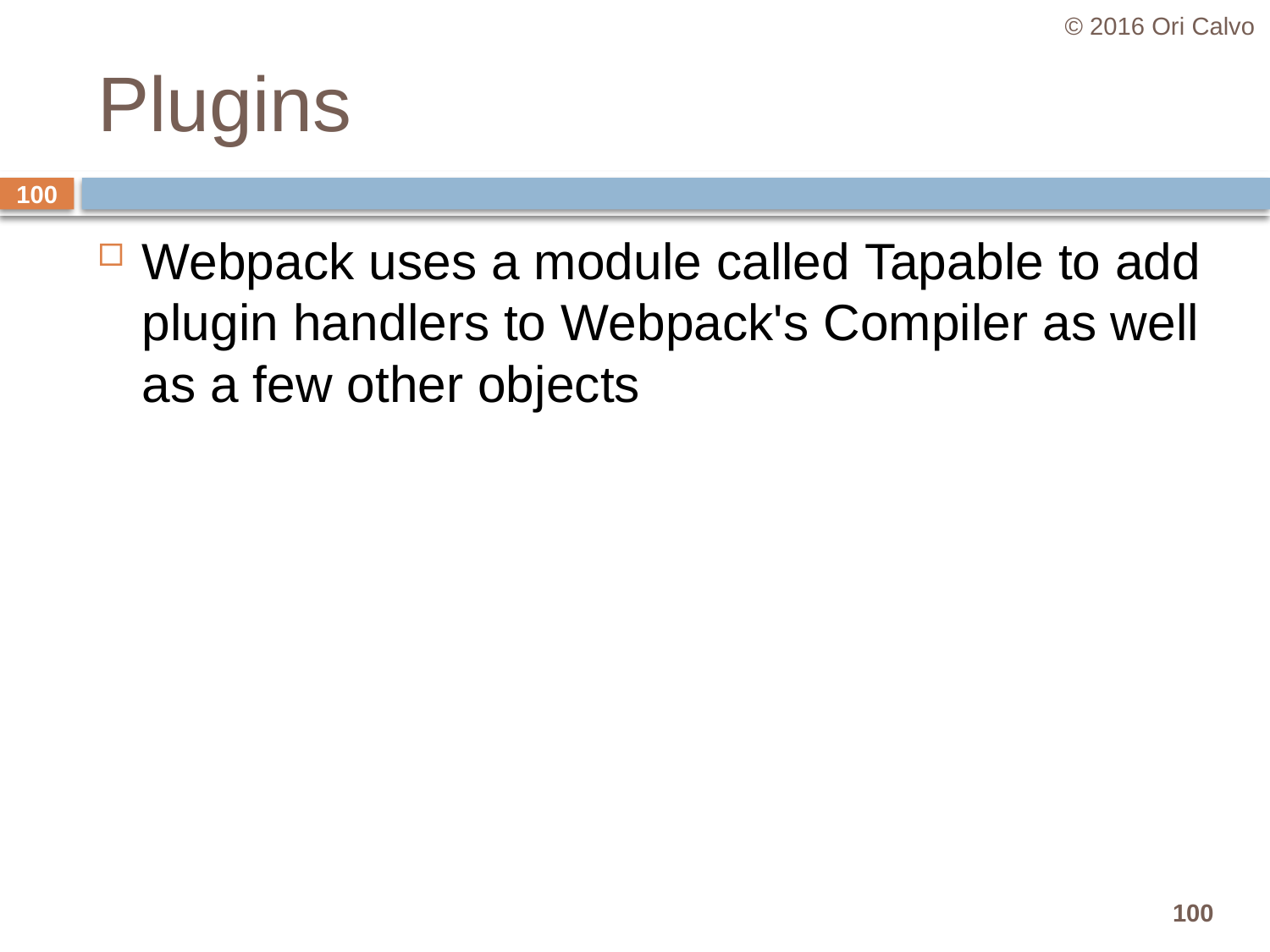

© 2016 Ori Calvo
# Plugins
100
Webpack uses a module called Tapable to add plugin handlers to Webpack's Compiler as well as a few other objects